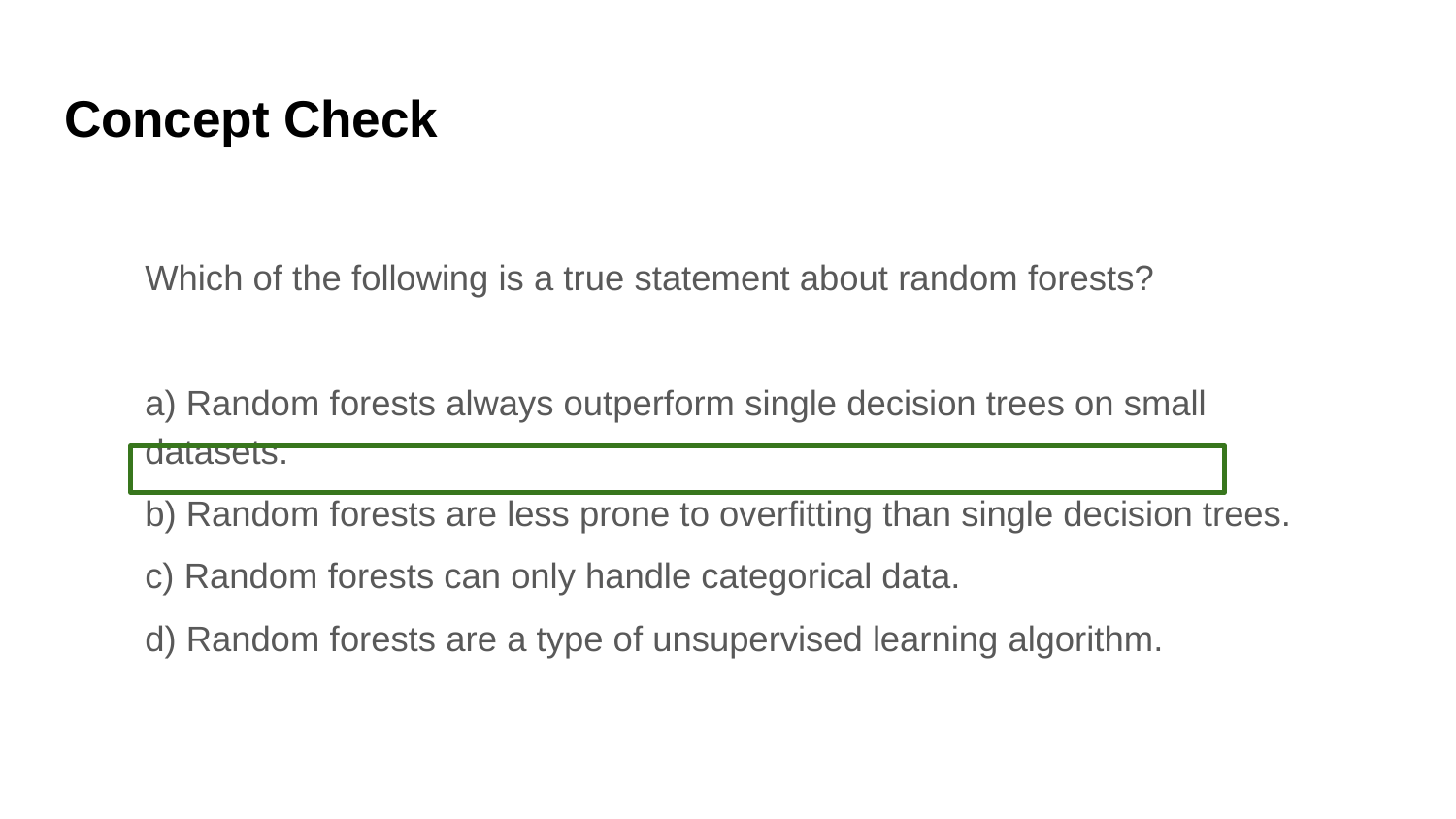

# Concept Check
Which of the following is a true statement about random forests?

a) Random forests always outperform single decision trees on small datasets.
b) Random forests are less prone to overfitting than single decision trees.
c) Random forests can only handle categorical data.
d) Random forests are a type of unsupervised learning algorithm.